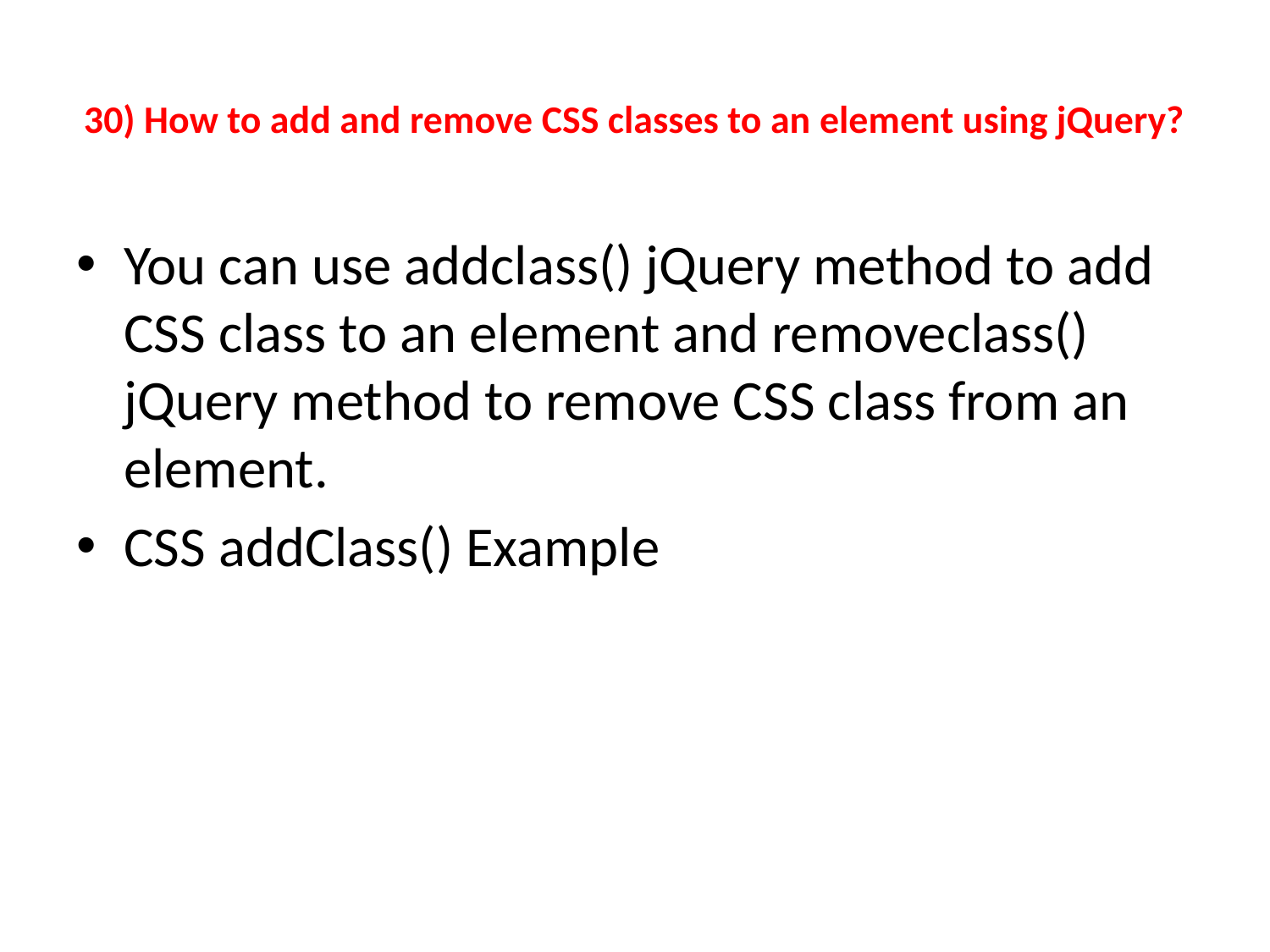

# 30) How to add and remove CSS classes to an element using jQuery?
You can use addclass() jQuery method to add CSS class to an element and removeclass() jQuery method to remove CSS class from an element.
CSS addClass() Example